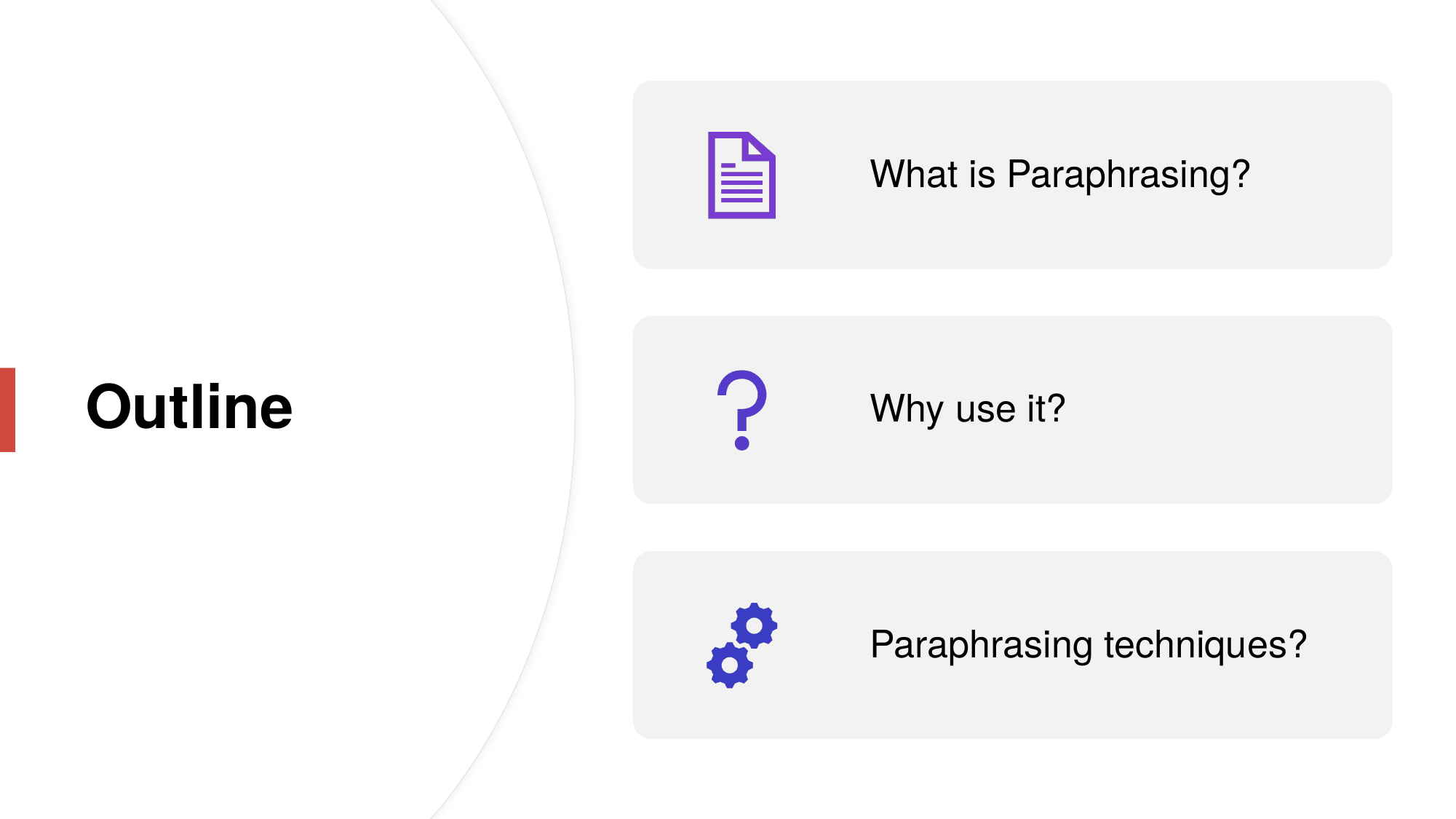

What is Paraphrasing?
Why use it?
Paraphrasing techniques?
# Outline